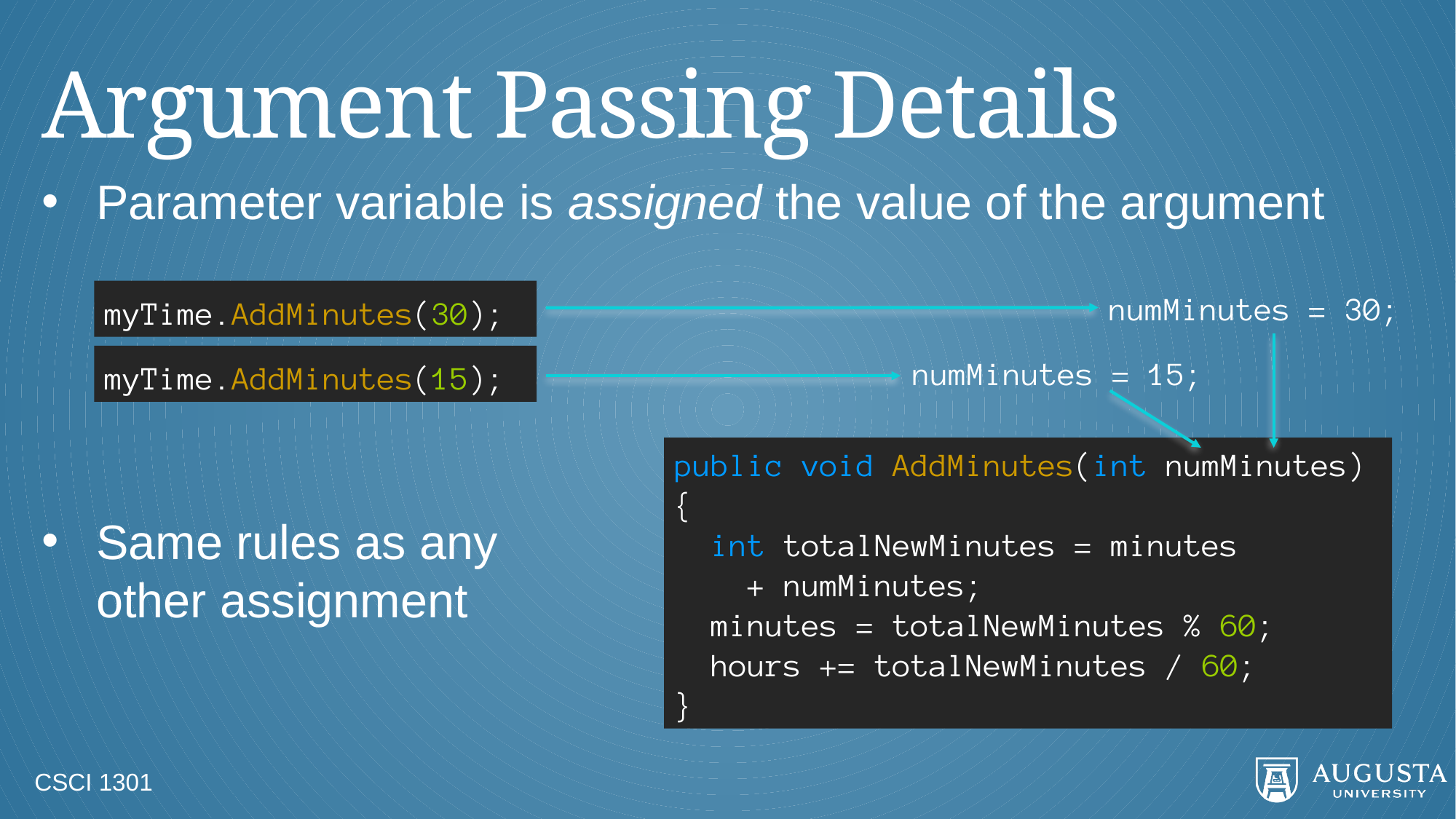

# Argument Passing Details
Parameter variable is assigned the value of the argument

Same rules as any
other assignment
myTime.AddMinutes(30);
numMinutes = 30;
myTime.AddMinutes(15);
numMinutes = 15;
public void AddMinutes(int numMinutes)
{
  int totalNewMinutes = minutes
    + numMinutes;
  minutes = totalNewMinutes % 60;
  hours += totalNewMinutes / 60;
}
CSCI 1301